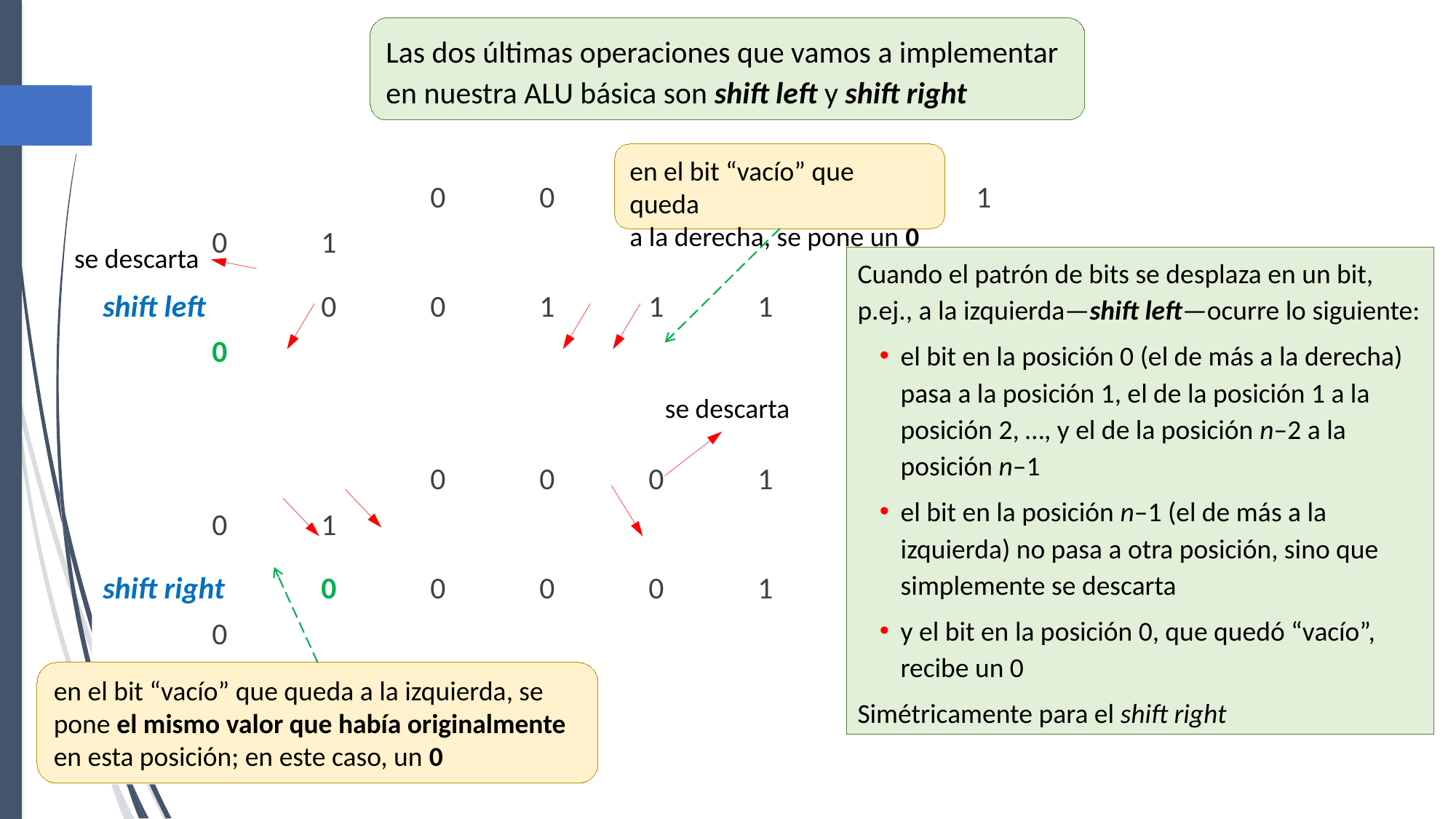

Las dos últimas operaciones que vamos a implementar en nuestra ALU básica son shift left y shift right
			0	0	0	1	1	1	0	1
shift left 	0	0	1	1	1	0	1	0

			0	0	0	1	1	1	0	1
shift right 	0	0	0	0	1	1	1	0
55
en el bit “vacío” que queda
a la derecha, se pone un 0
se descarta
Cuando el patrón de bits se desplaza en un bit, p.ej., a la izquierda—shift left—ocurre lo siguiente:
el bit en la posición 0 (el de más a la derecha) pasa a la posición 1, el de la posición 1 a la posición 2, …, y el de la posición n–2 a la posición n–1
el bit en la posición n–1 (el de más a la izquierda) no pasa a otra posición, sino que simplemente se descarta
y el bit en la posición 0, que quedó “vacío”, recibe un 0
Simétricamente para el shift right
se descarta
en el bit “vacío” que queda a la izquierda, se pone el mismo valor que había originalmente en esta posición; en este caso, un 0